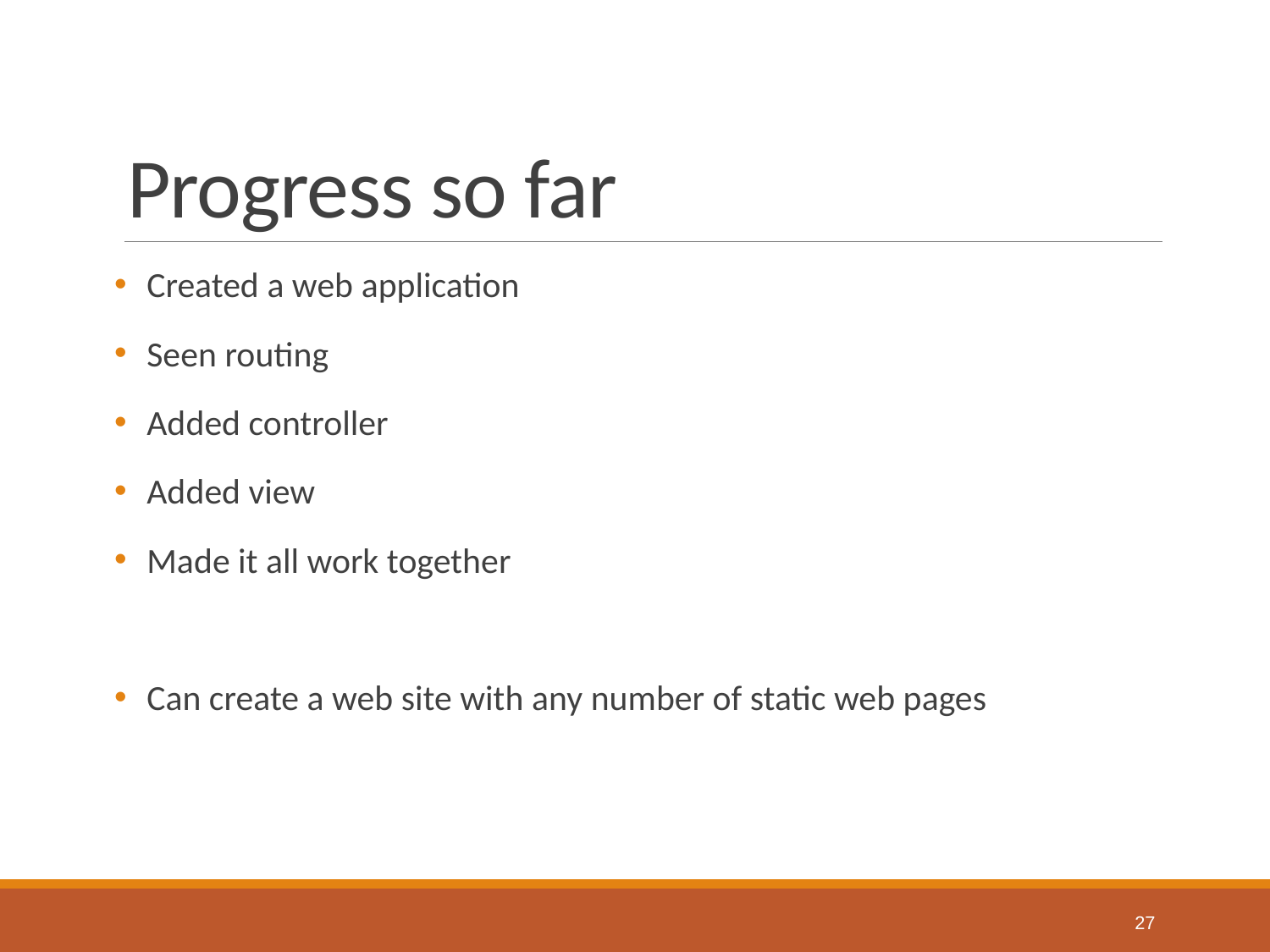

# Progress so far
Created a web application
Seen routing
Added controller
Added view
Made it all work together

Can create a web site with any number of static web pages
27